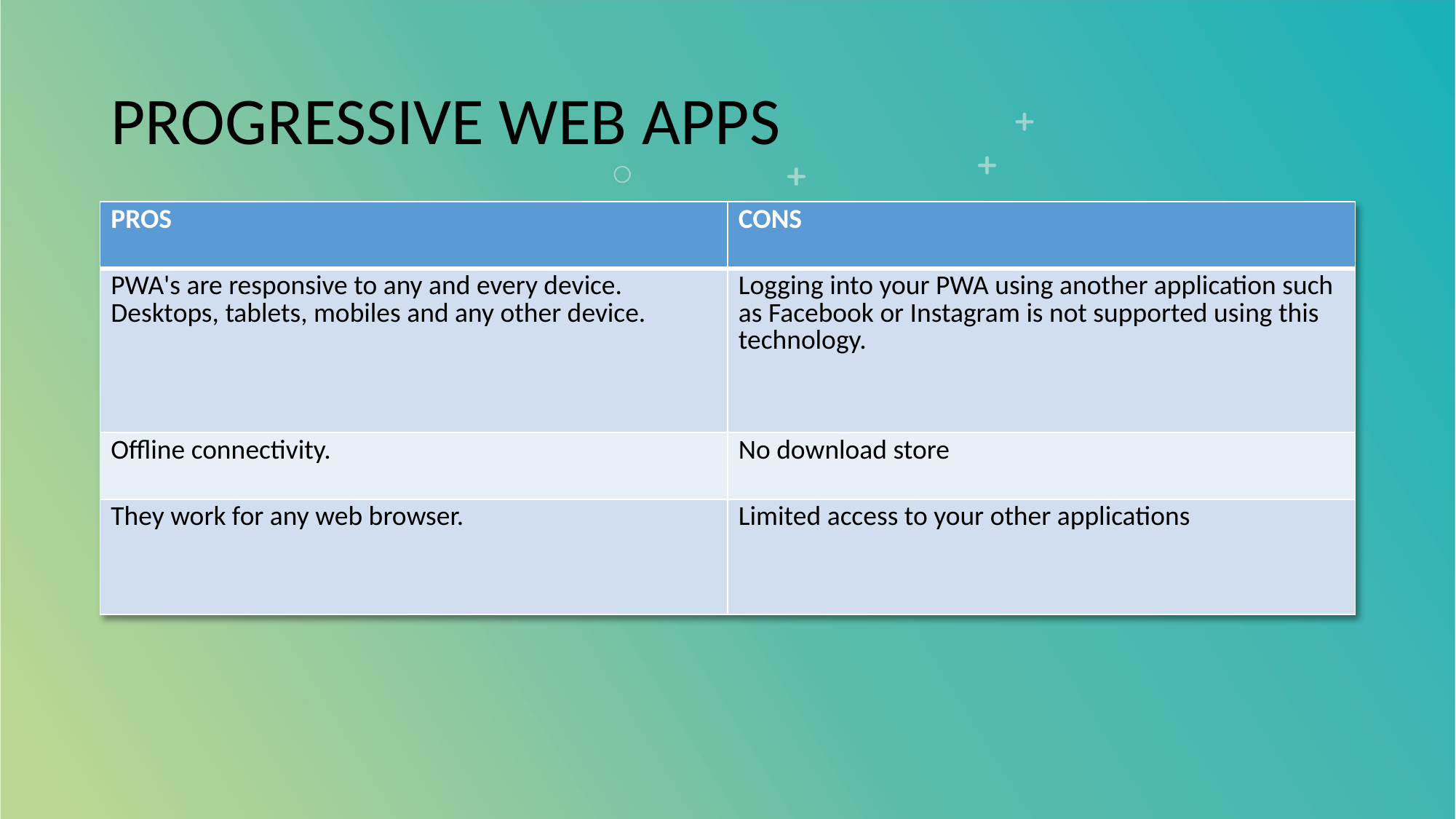

# PROGRESSIVE WEB APPS
| PROS | CONS |
| --- | --- |
| PWA's are responsive to any and every device. Desktops, tablets, mobiles and any other device. | Logging into your PWA using another application such as Facebook or Instagram is not supported using this technology. |
| Offline connectivity. | No download store |
| They work for any web browser. | Limited access to your other applications |